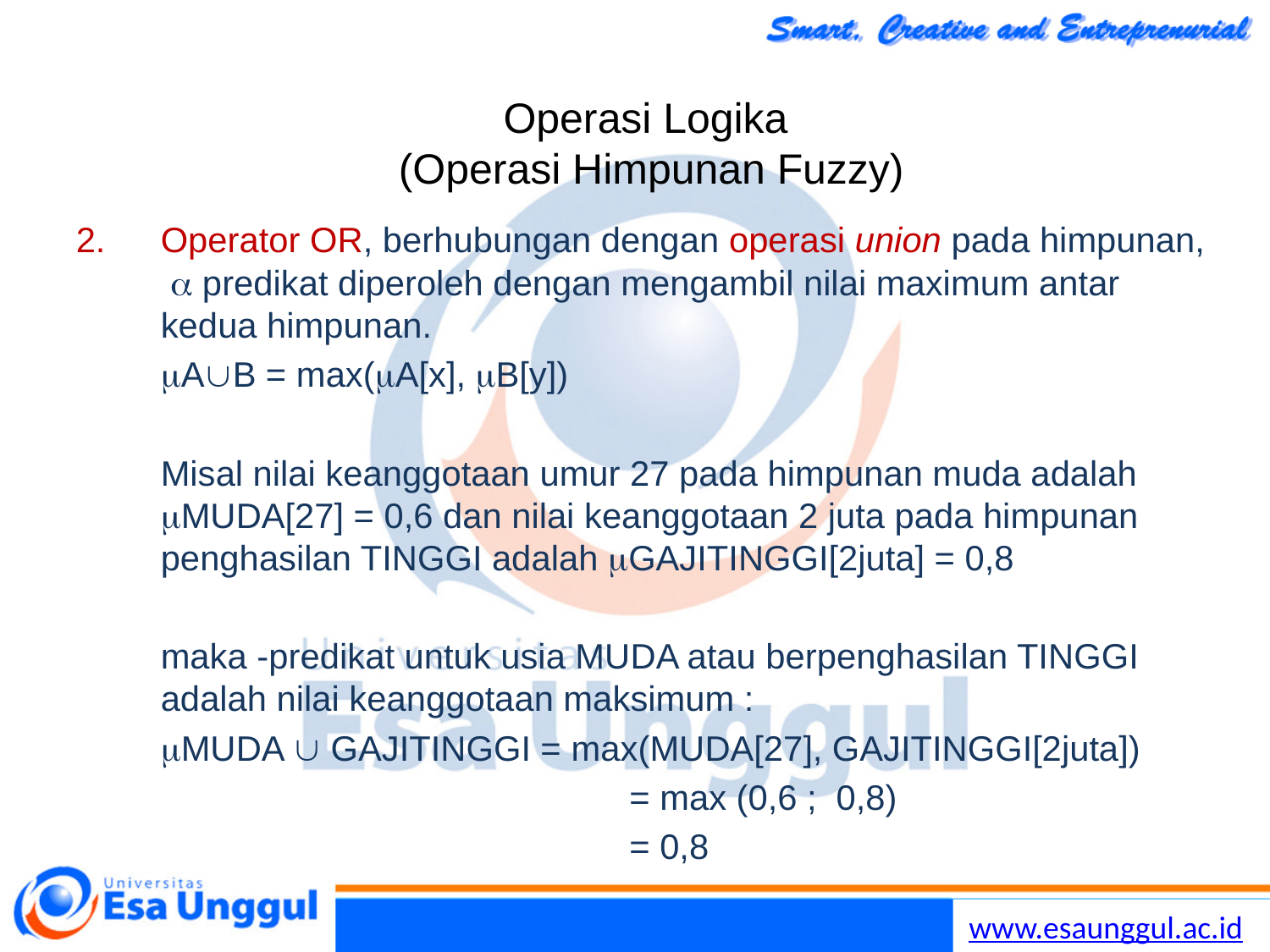

# Operasi Logika (Operasi Himpunan Fuzzy)
Operator OR, berhubungan dengan operasi union pada himpunan,  α predikat diperoleh dengan mengambil nilai maximum antar kedua himpunan.
	μA∪B = max(μA[x], μB[y])

	Misal nilai keanggotaan umur 27 pada himpunan muda adalah μMUDA[27] = 0,6 dan nilai keanggotaan 2 juta pada himpunan penghasilan TINGGI adalah μGAJITINGGI[2juta] = 0,8

	maka -predikat untuk usia MUDA atau berpenghasilan TINGGI adalah nilai keanggotaan maksimum :
	μMUDA ∪ GAJITINGGI = max(MUDA[27], GAJITINGGI[2juta])
				         = max (0,6 ;  0,8)
				         = 0,8